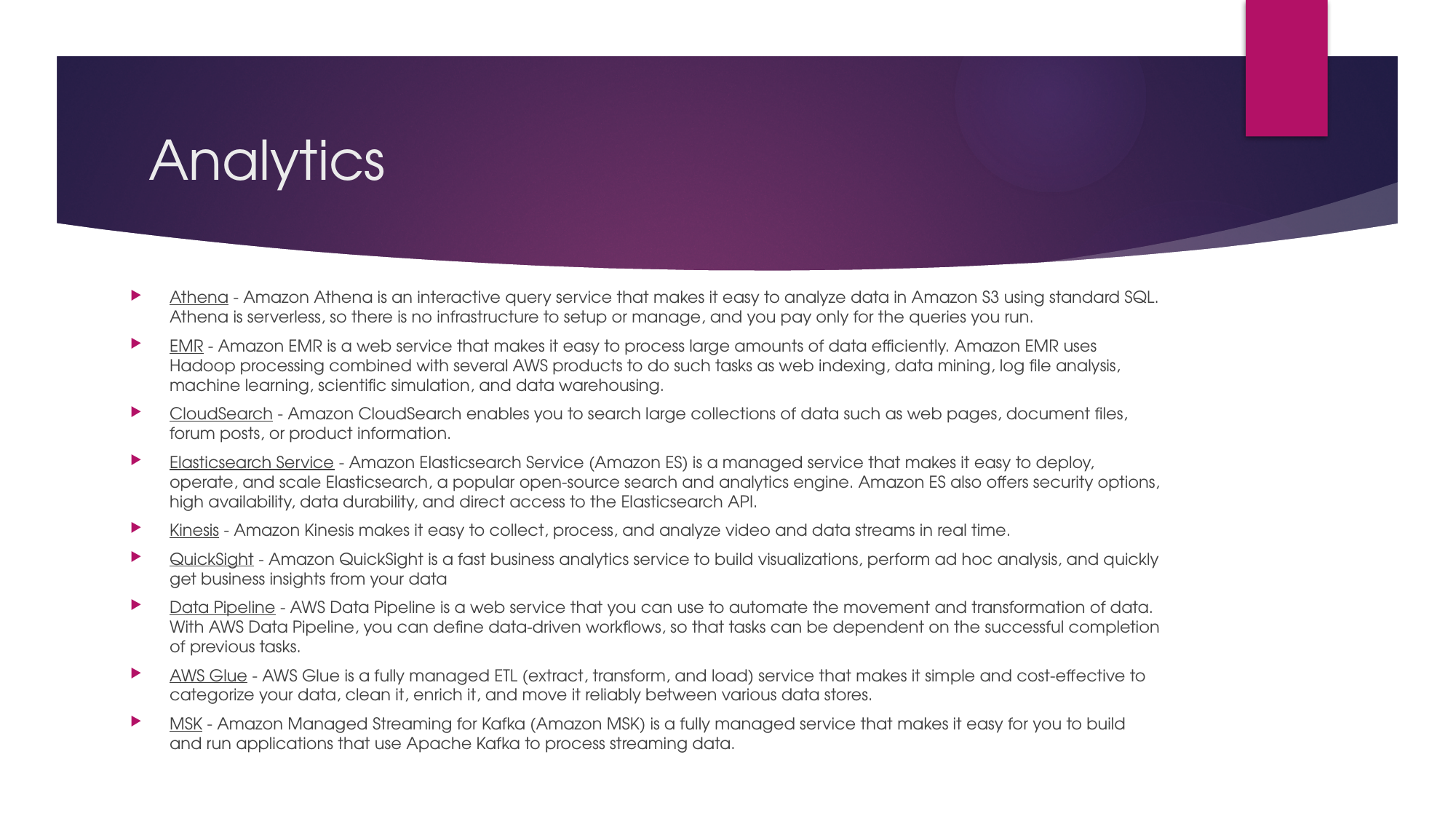

# Analytics
Athena - Amazon Athena is an interactive query service that makes it easy to analyze data in Amazon S3 using standard SQL. Athena is serverless, so there is no infrastructure to setup or manage, and you pay only for the queries you run.
EMR - Amazon EMR is a web service that makes it easy to process large amounts of data efficiently. Amazon EMR uses Hadoop processing combined with several AWS products to do such tasks as web indexing, data mining, log file analysis, machine learning, scientific simulation, and data warehousing.
CloudSearch - Amazon CloudSearch enables you to search large collections of data such as web pages, document files, forum posts, or product information.
Elasticsearch Service - Amazon Elasticsearch Service (Amazon ES) is a managed service that makes it easy to deploy, operate, and scale Elasticsearch, a popular open-source search and analytics engine. Amazon ES also offers security options, high availability, data durability, and direct access to the Elasticsearch API.
Kinesis - Amazon Kinesis makes it easy to collect, process, and analyze video and data streams in real time.
QuickSight - Amazon QuickSight is a fast business analytics service to build visualizations, perform ad hoc analysis, and quickly get business insights from your data
Data Pipeline - AWS Data Pipeline is a web service that you can use to automate the movement and transformation of data. With AWS Data Pipeline, you can define data-driven workflows, so that tasks can be dependent on the successful completion of previous tasks.
AWS Glue - AWS Glue is a fully managed ETL (extract, transform, and load) service that makes it simple and cost-effective to categorize your data, clean it, enrich it, and move it reliably between various data stores.
MSK - Amazon Managed Streaming for Kafka (Amazon MSK) is a fully managed service that makes it easy for you to build and run applications that use Apache Kafka to process streaming data.